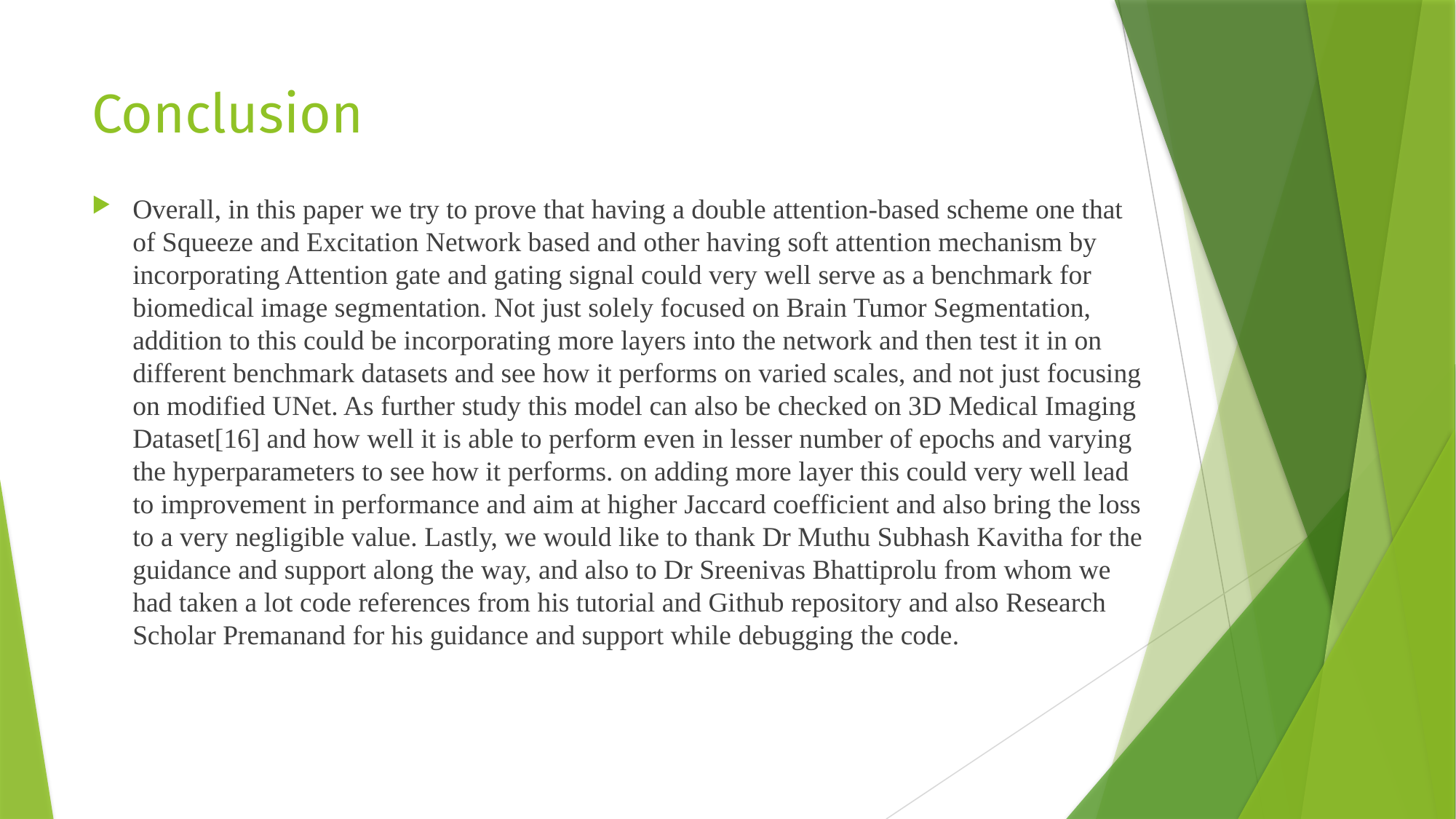

# Conclusion
Overall, in this paper we try to prove that having a double attention-based scheme one that of Squeeze and Excitation Network based and other having soft attention mechanism by incorporating Attention gate and gating signal could very well serve as a benchmark for biomedical image segmentation. Not just solely focused on Brain Tumor Segmentation, addition to this could be incorporating more layers into the network and then test it in on different benchmark datasets and see how it performs on varied scales, and not just focusing on modified UNet. As further study this model can also be checked on 3D Medical Imaging Dataset[16] and how well it is able to perform even in lesser number of epochs and varying the hyperparameters to see how it performs. on adding more layer this could very well lead to improvement in performance and aim at higher Jaccard coefficient and also bring the loss to a very negligible value. Lastly, we would like to thank Dr Muthu Subhash Kavitha for the guidance and support along the way, and also to Dr Sreenivas Bhattiprolu from whom we had taken a lot code references from his tutorial and Github repository and also Research Scholar Premanand for his guidance and support while debugging the code.